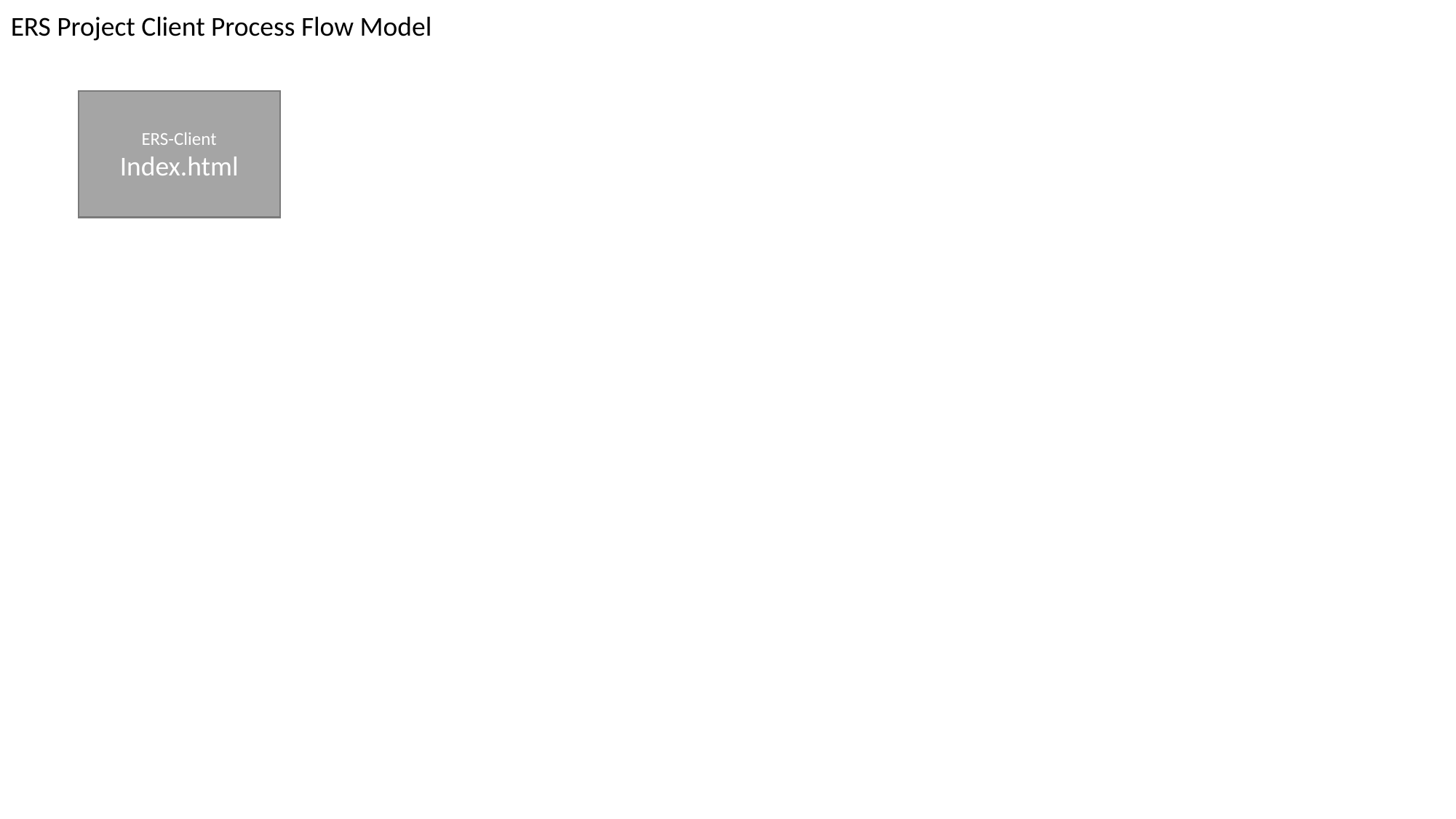

ERS Project Client Process Flow Model
ERS-Client
Index.html